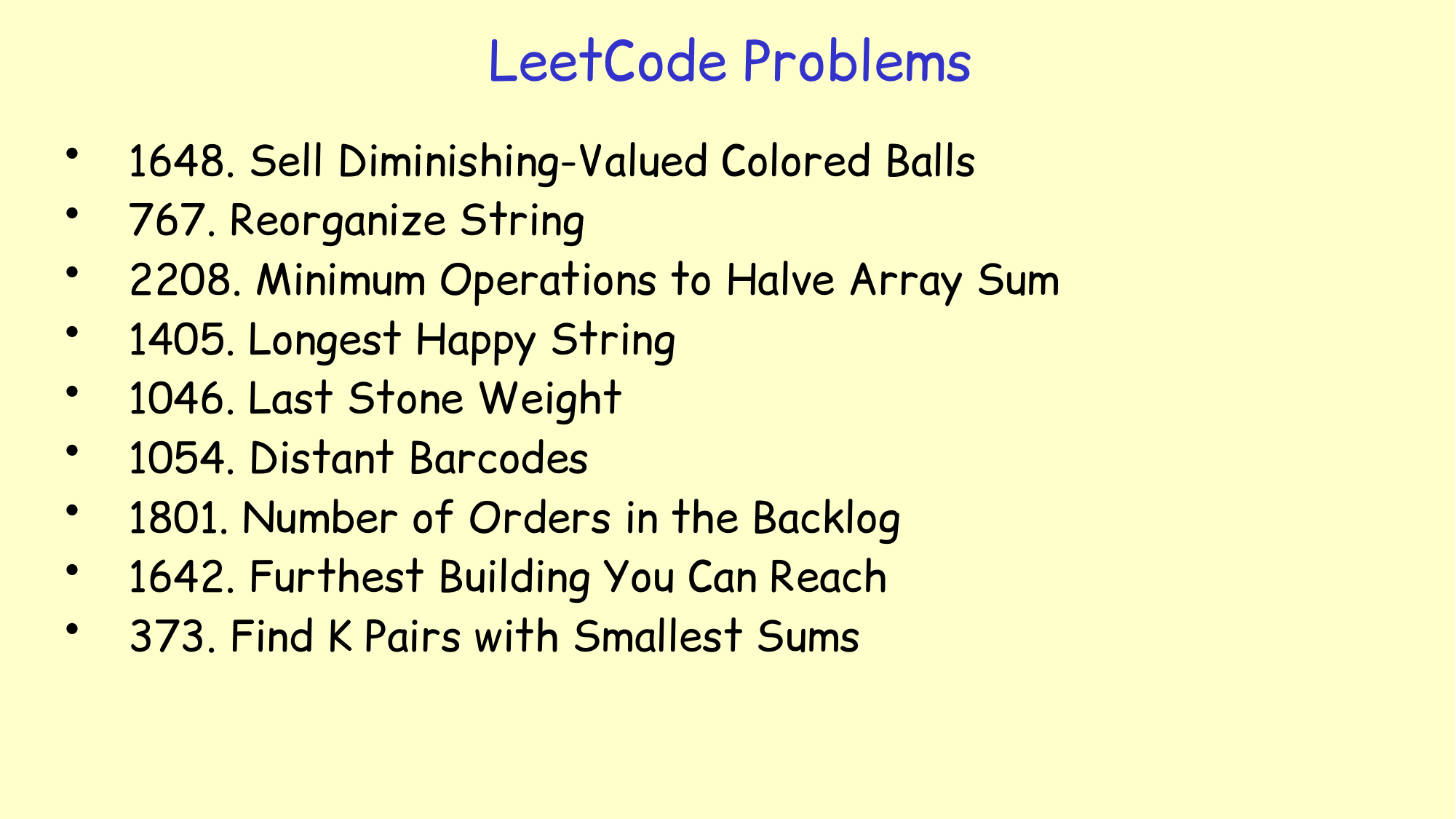

# LeetCode Problems
1648. Sell Diminishing-Valued Colored Balls
767. Reorganize String
2208. Minimum Operations to Halve Array Sum
1405. Longest Happy String
1046. Last Stone Weight
1054. Distant Barcodes
1801. Number of Orders in the Backlog
1642. Furthest Building You Can Reach
373. Find K Pairs with Smallest Sums